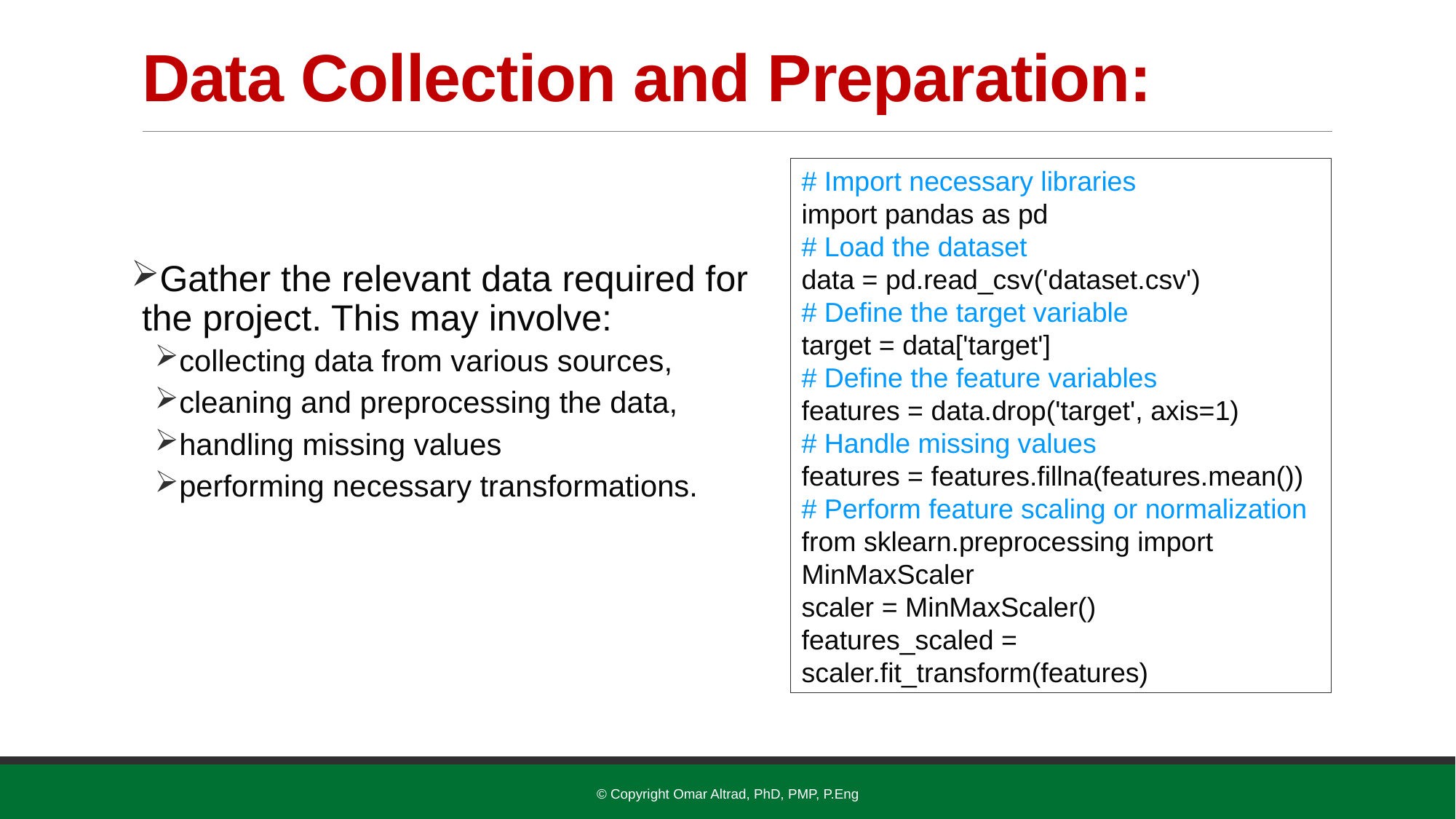

# Data Collection and Preparation:
# Import necessary libraries
import pandas as pd
# Load the dataset
data = pd.read_csv('dataset.csv')
# Define the target variable
target = data['target']
# Define the feature variables
features = data.drop('target', axis=1)
# Handle missing values
features = features.fillna(features.mean())
# Perform feature scaling or normalization
from sklearn.preprocessing import MinMaxScaler
scaler = MinMaxScaler()
features_scaled = scaler.fit_transform(features)
Gather the relevant data required for the project. This may involve:
collecting data from various sources,
cleaning and preprocessing the data,
handling missing values
performing necessary transformations.
© Copyright Omar Altrad, PhD, PMP, P.Eng